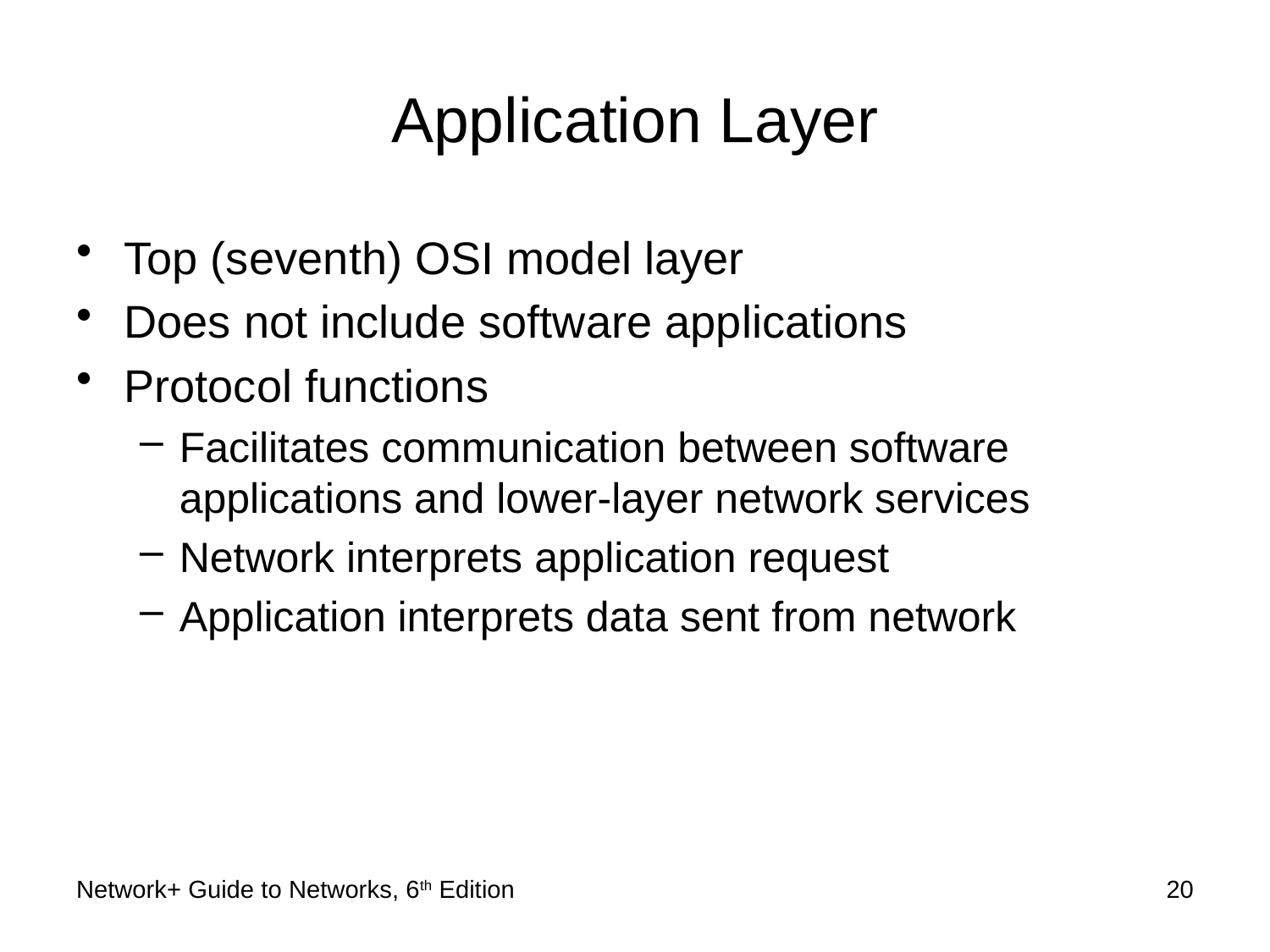

# Application Layer
Top (seventh) OSI model layer
Does not include software applications
Protocol functions
Facilitates communication between software applications and lower-layer network services
Network interprets application request
Application interprets data sent from network
Network+ Guide to Networks, 6th Edition
20